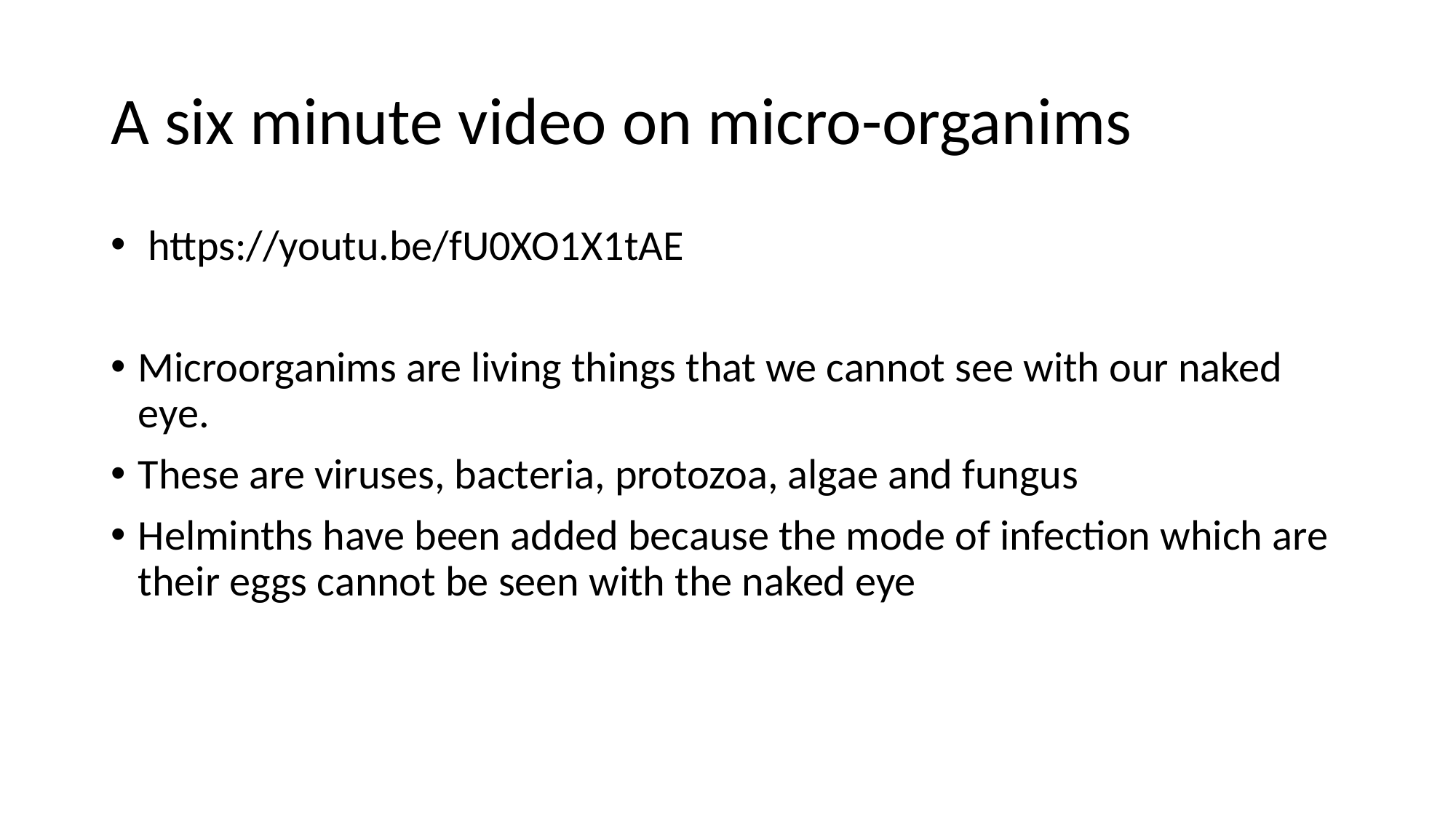

# A six minute video on micro-organims
 https://youtu.be/fU0XO1X1tAE

Microorganims are living things that we cannot see with our naked eye.
These are viruses, bacteria, protozoa, algae and fungus
Helminths have been added because the mode of infection which are their eggs cannot be seen with the naked eye